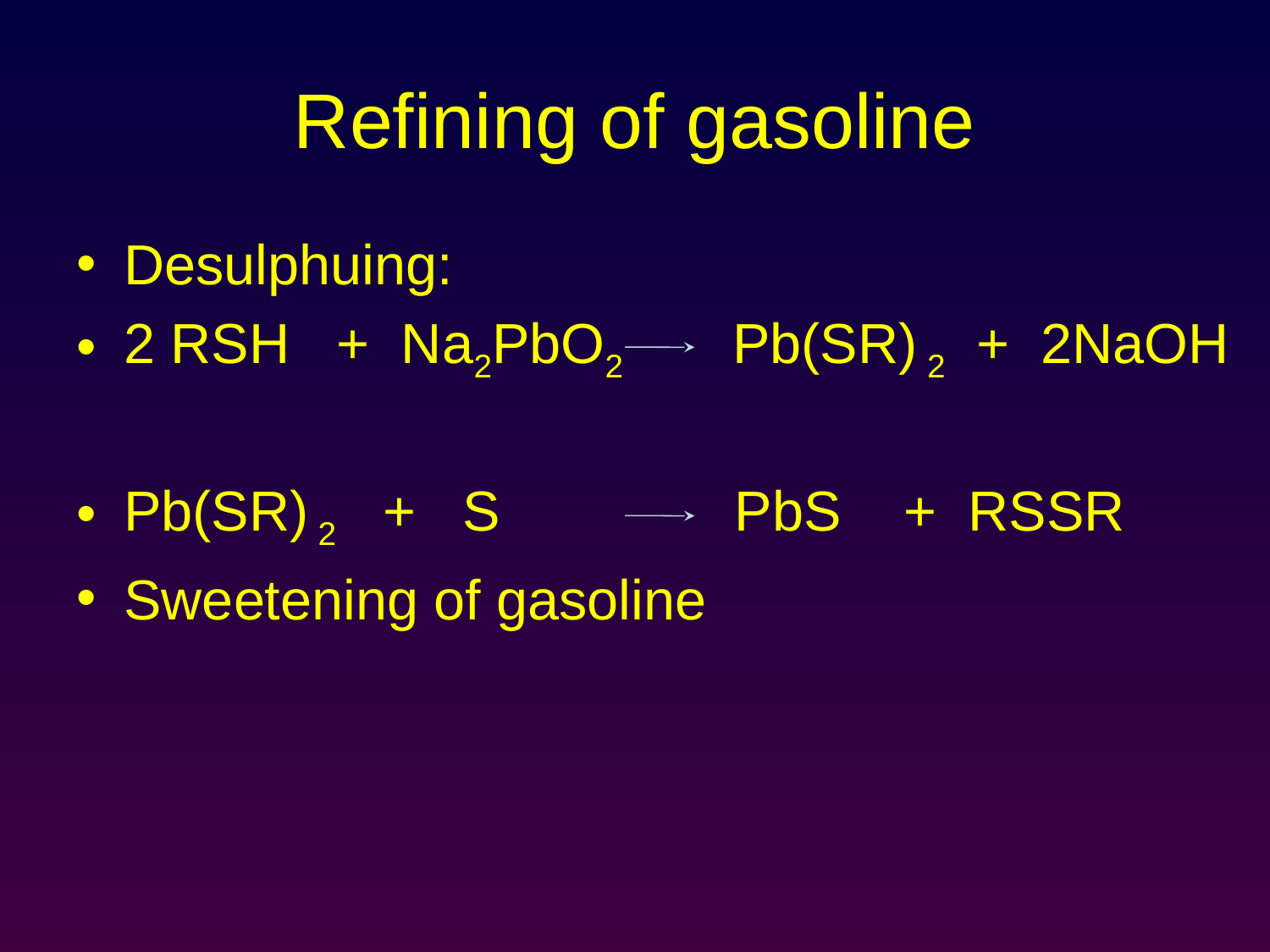

# Refining of gasoline
Desulphuing:
2 RSH   +  Na2PbO2       Pb(SR) 2  +  2NaOH

Pb(SR) 2   +   S               PbS    +  RSSR
Sweetening of gasoline